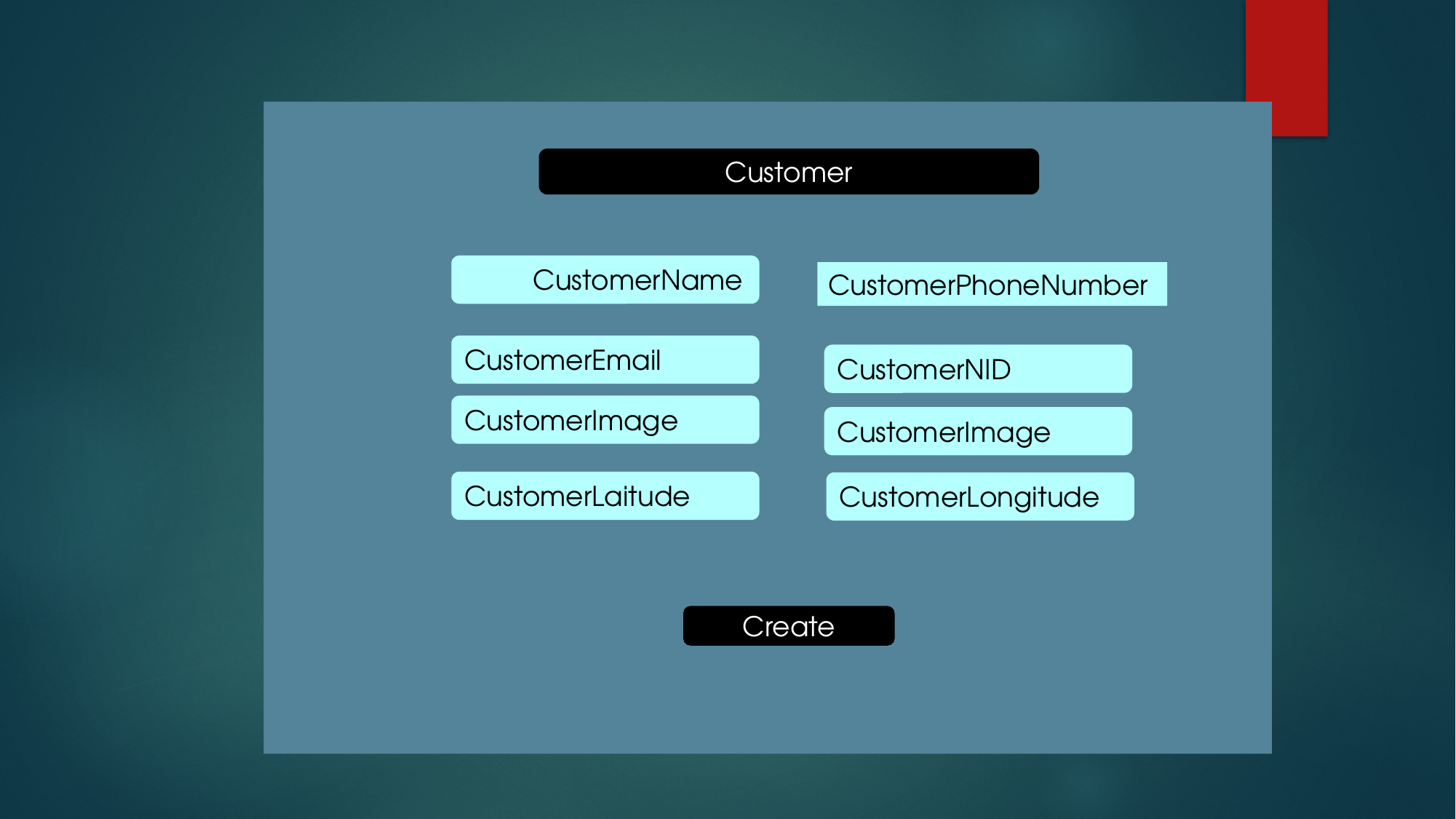

Customer
         CustomerName
CustomerPhoneNumber
CustomerEmail
CustomerNID
CustomerImage
CustomerImage
CustomerLaitude
CustomerLongitude
Create